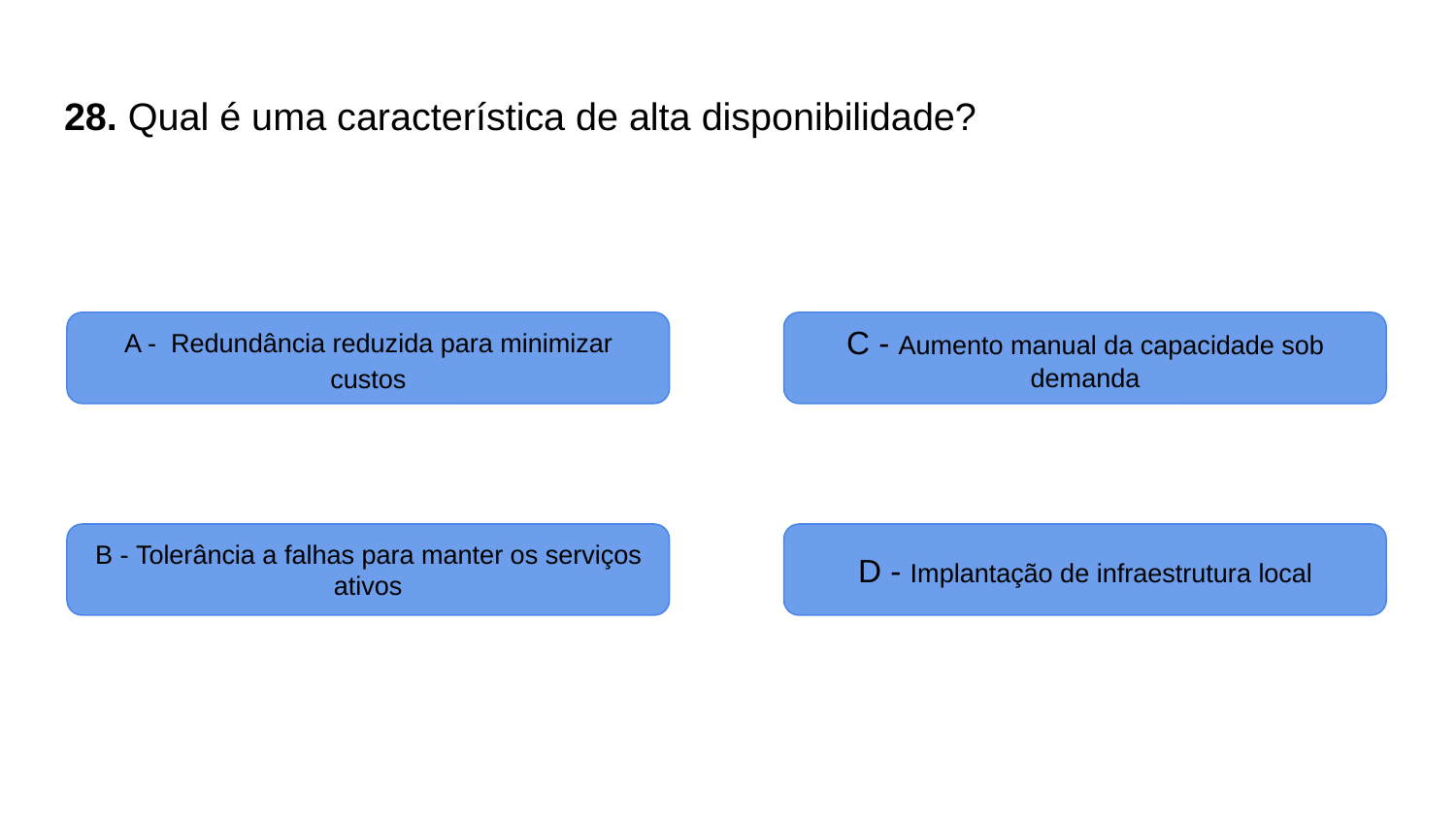

# 28. Qual é uma característica de alta disponibilidade?

A -  Redundância reduzida para minimizar custos
C - Aumento manual da capacidade sob demanda
B - Tolerância a falhas para manter os serviços ativos
D - Implantação de infraestrutura local